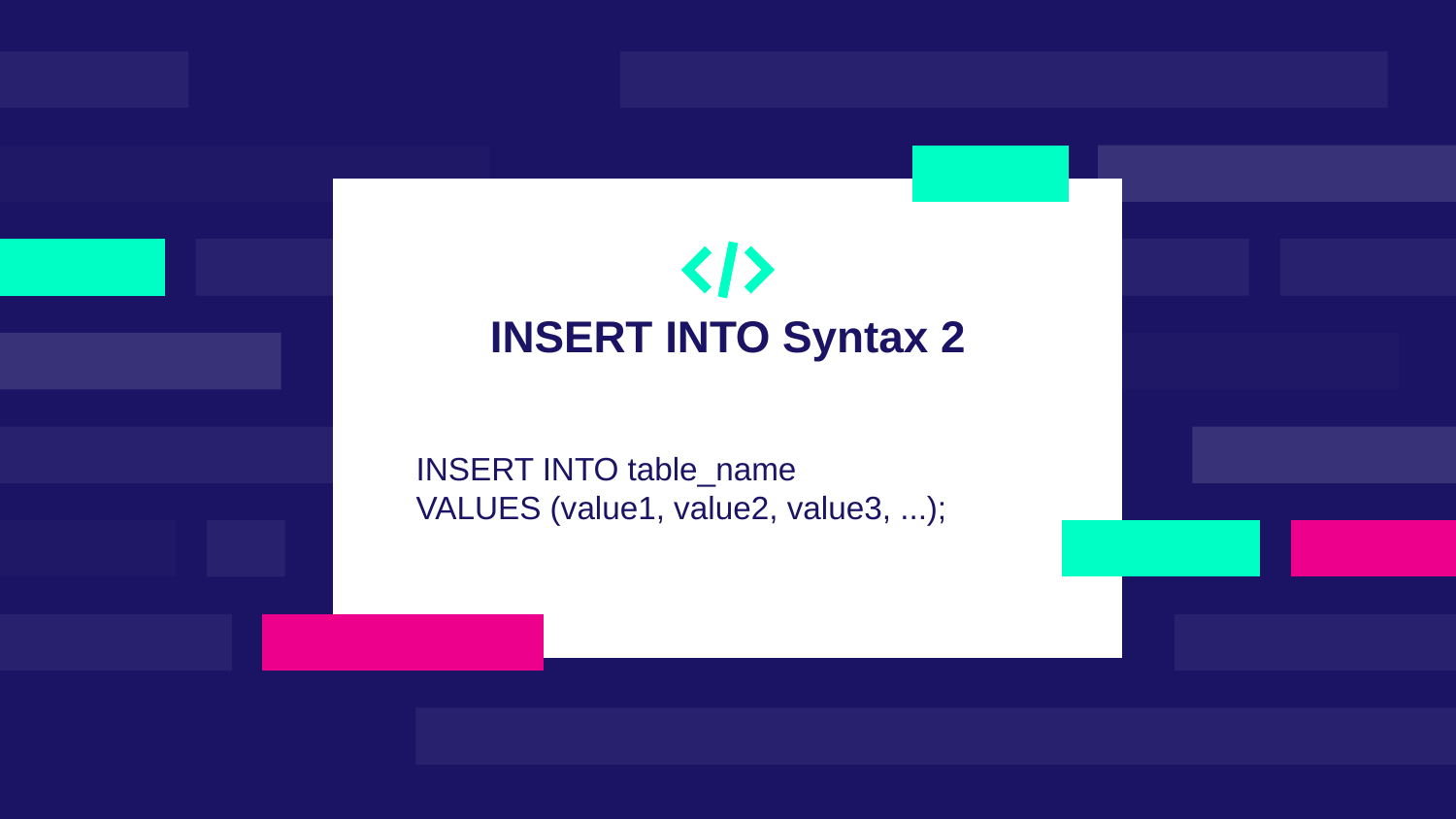

# INSERT INTO Syntax 2

INSERT INTO table_name
VALUES (value1, value2, value3, ...);